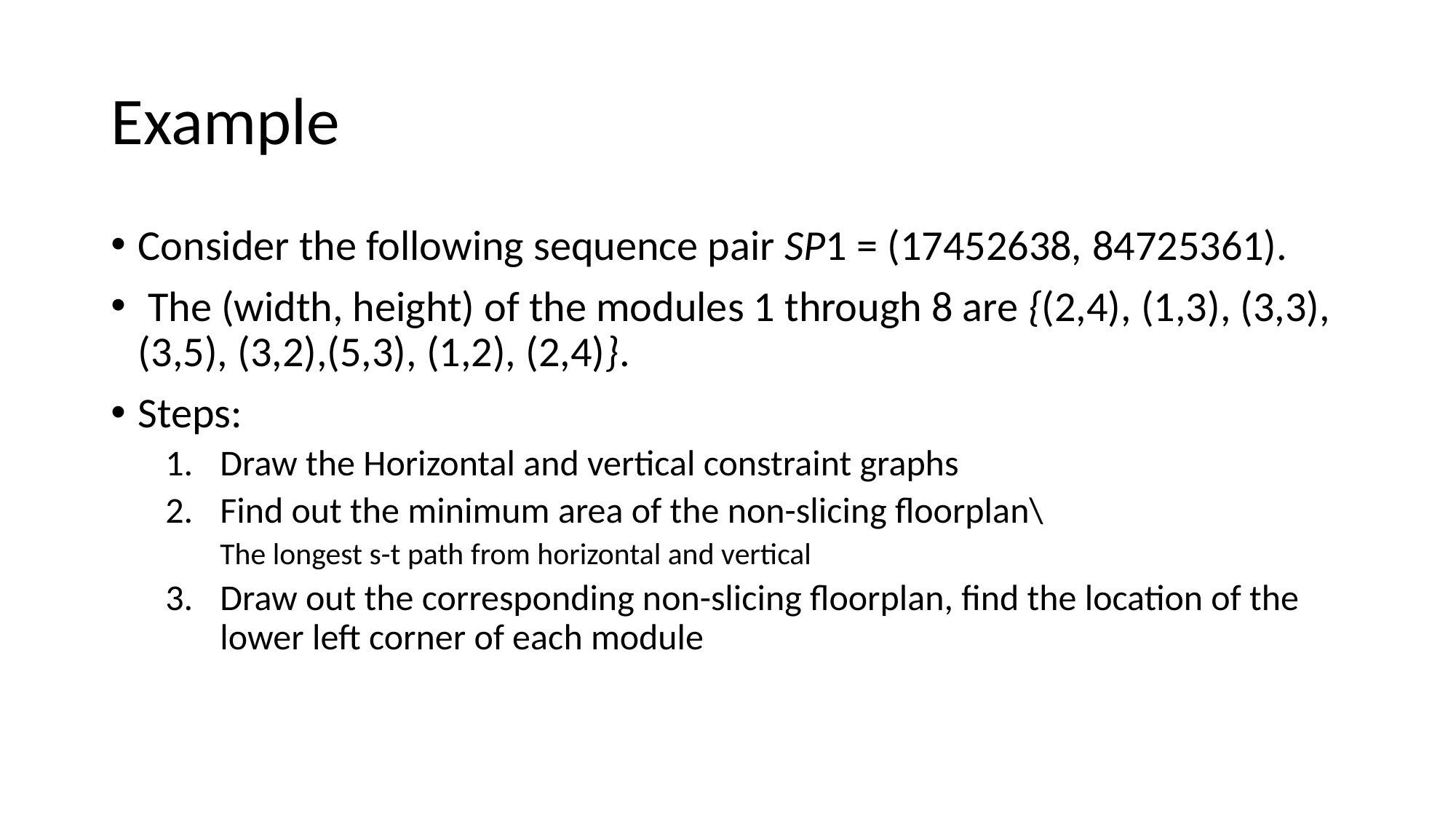

# Example
Consider the following sequence pair SP1 = (17452638, 84725361).
 The (width, height) of the modules 1 through 8 are {(2,4), (1,3), (3,3), (3,5), (3,2),(5,3), (1,2), (2,4)}.
Steps:
Draw the Horizontal and vertical constraint graphs
Find out the minimum area of the non-slicing floorplan\
The longest s-t path from horizontal and vertical
Draw out the corresponding non-slicing floorplan, find the location of the lower left corner of each module